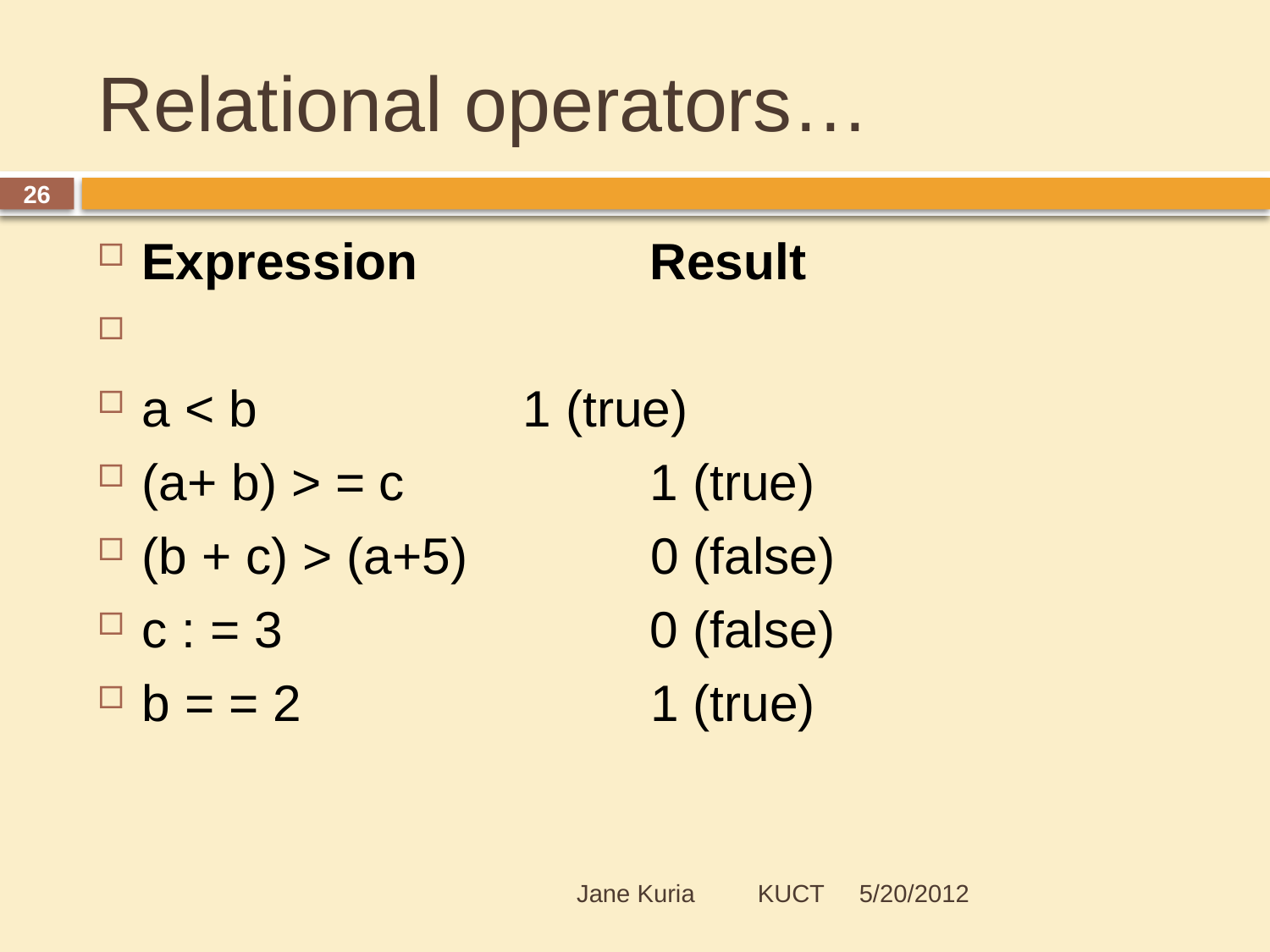

# Relational operators…
26
Expression		Result

a < b			1 (true)
(a+ b) > = c		1 (true)
(b + c) > (a+5)	         0 (false)
c : = 3			0 (false)
b = = 2		         1 (true)
Jane Kuria         KUCT
5/20/2012